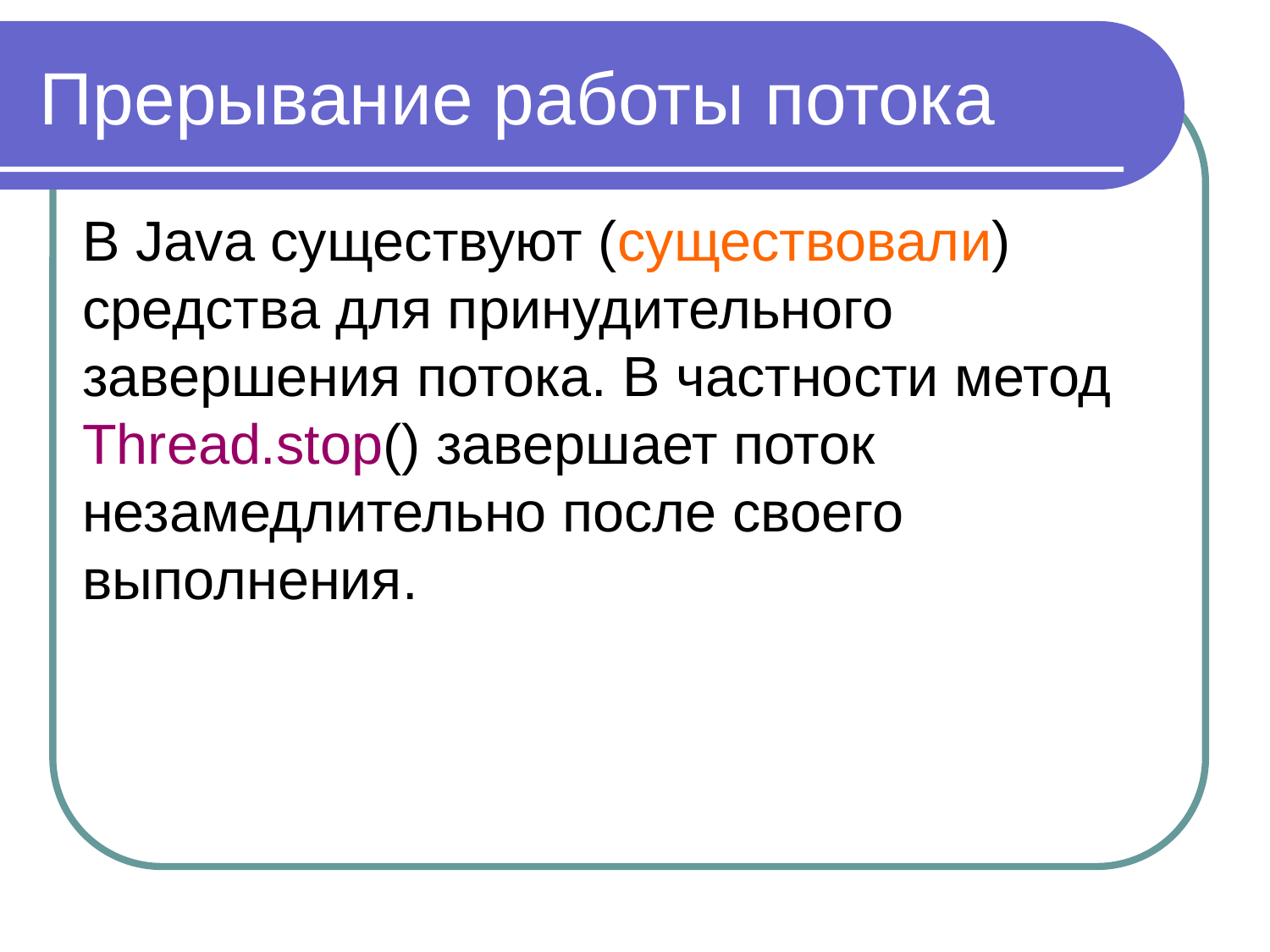

Прерывание работы потока
В Java существуют (существовали) средства для принудительного завершения потока. В частности метод Thread.stop() завершает поток незамедлительно после своего выполнения.